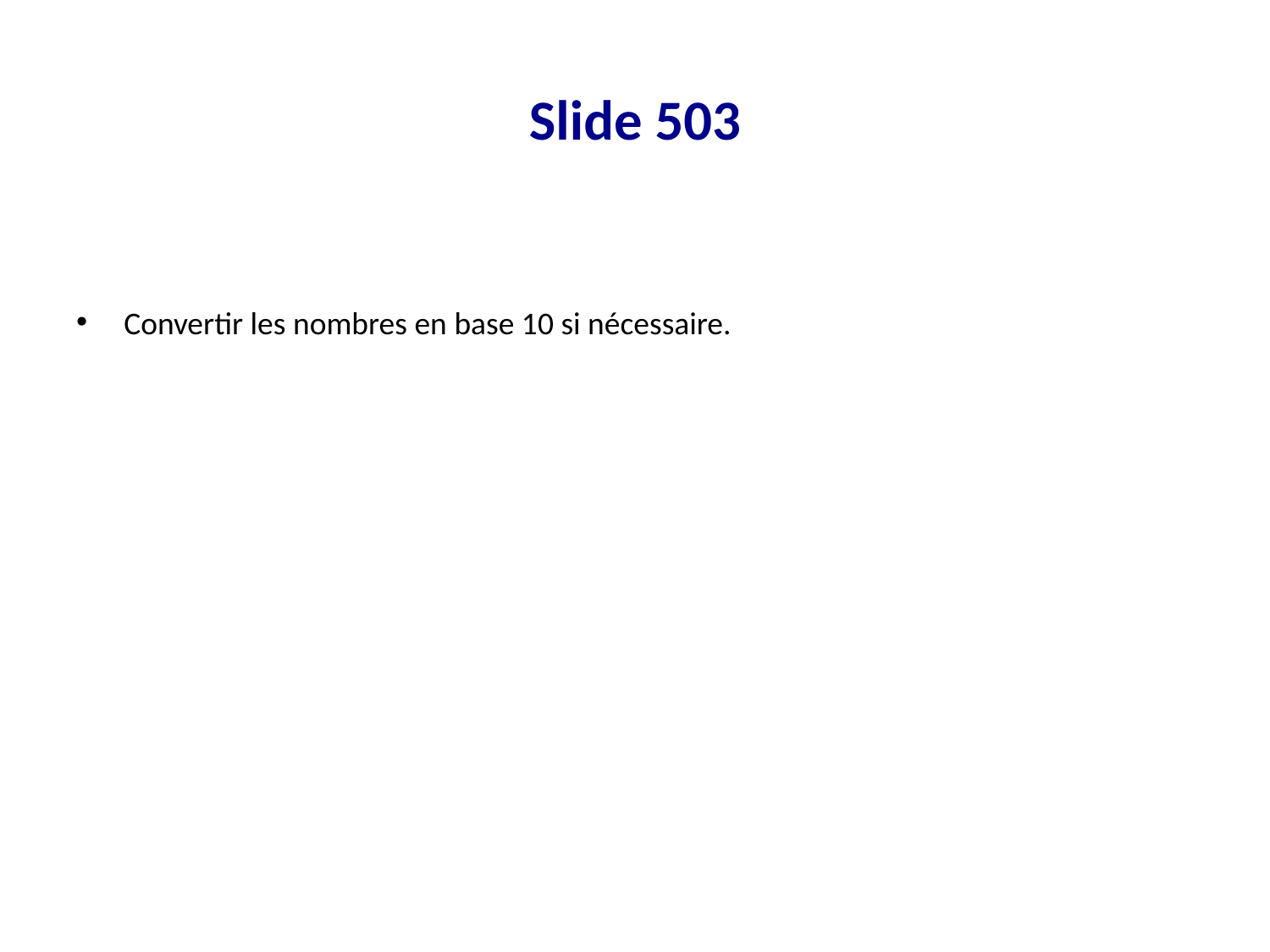

# Slide 503

Convertir les nombres en base 10 si nécessaire.